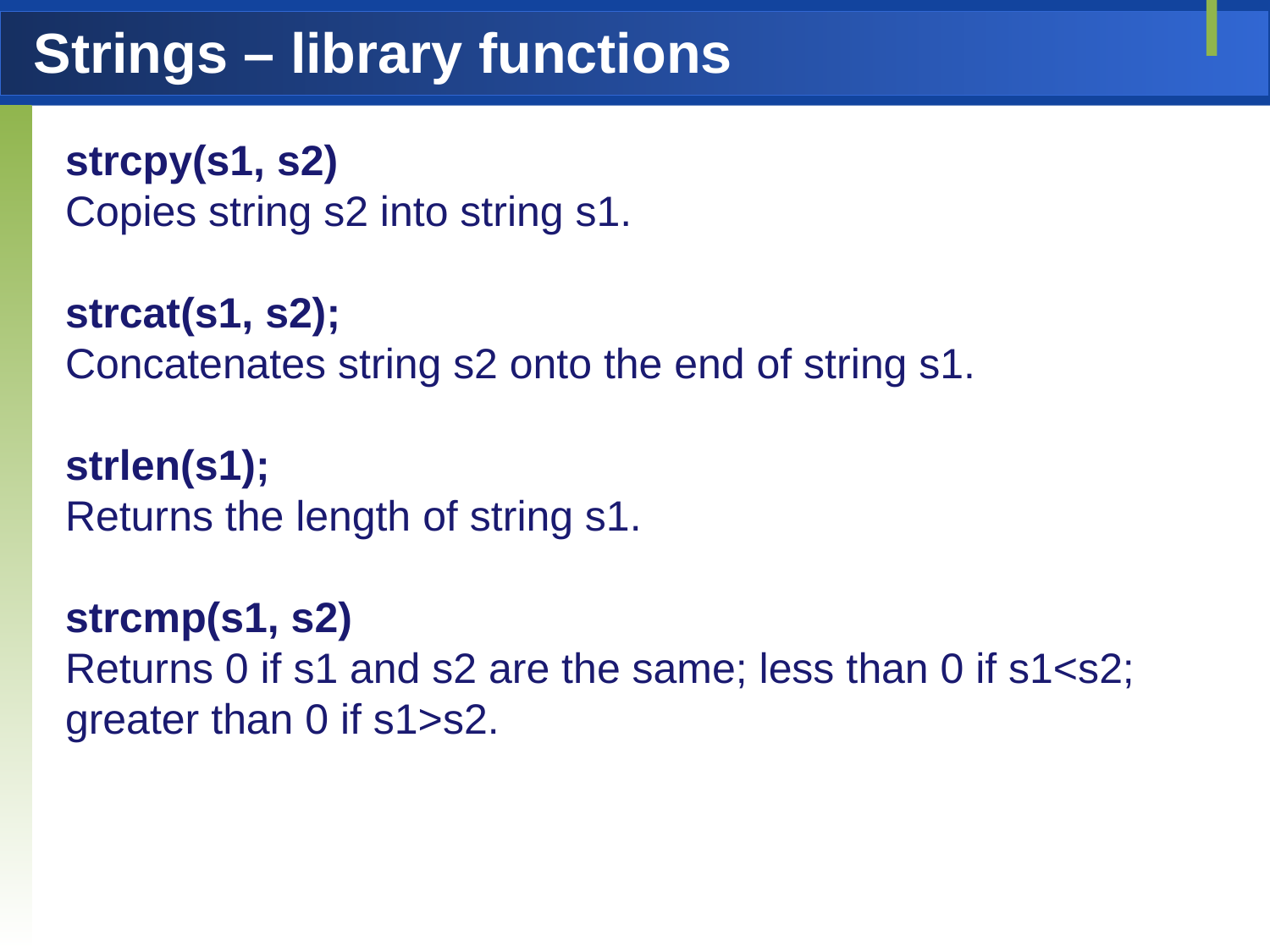

# Strings – library functions
strcpy(s1, s2)
Copies string s2 into string s1.

strcat(s1, s2);
Concatenates string s2 onto the end of string s1.

strlen(s1);
Returns the length of string s1.

strcmp(s1, s2)
Returns 0 if s1 and s2 are the same; less than 0 if s1<s2; greater than 0 if s1>s2.